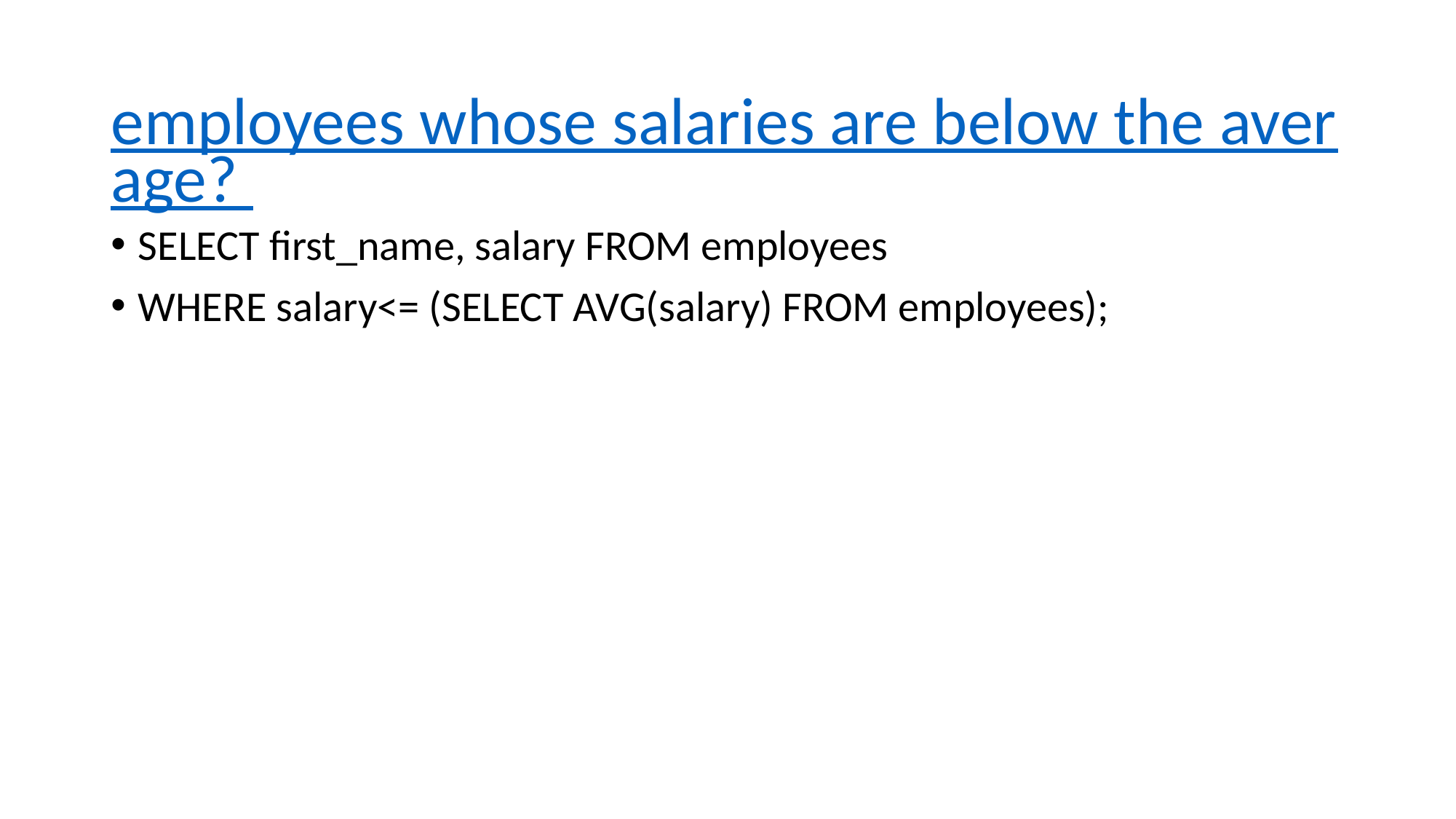

# employees whose salaries are below the average?
SELECT first_name, salary FROM employees
WHERE salary<= (SELECT AVG(salary) FROM employees);